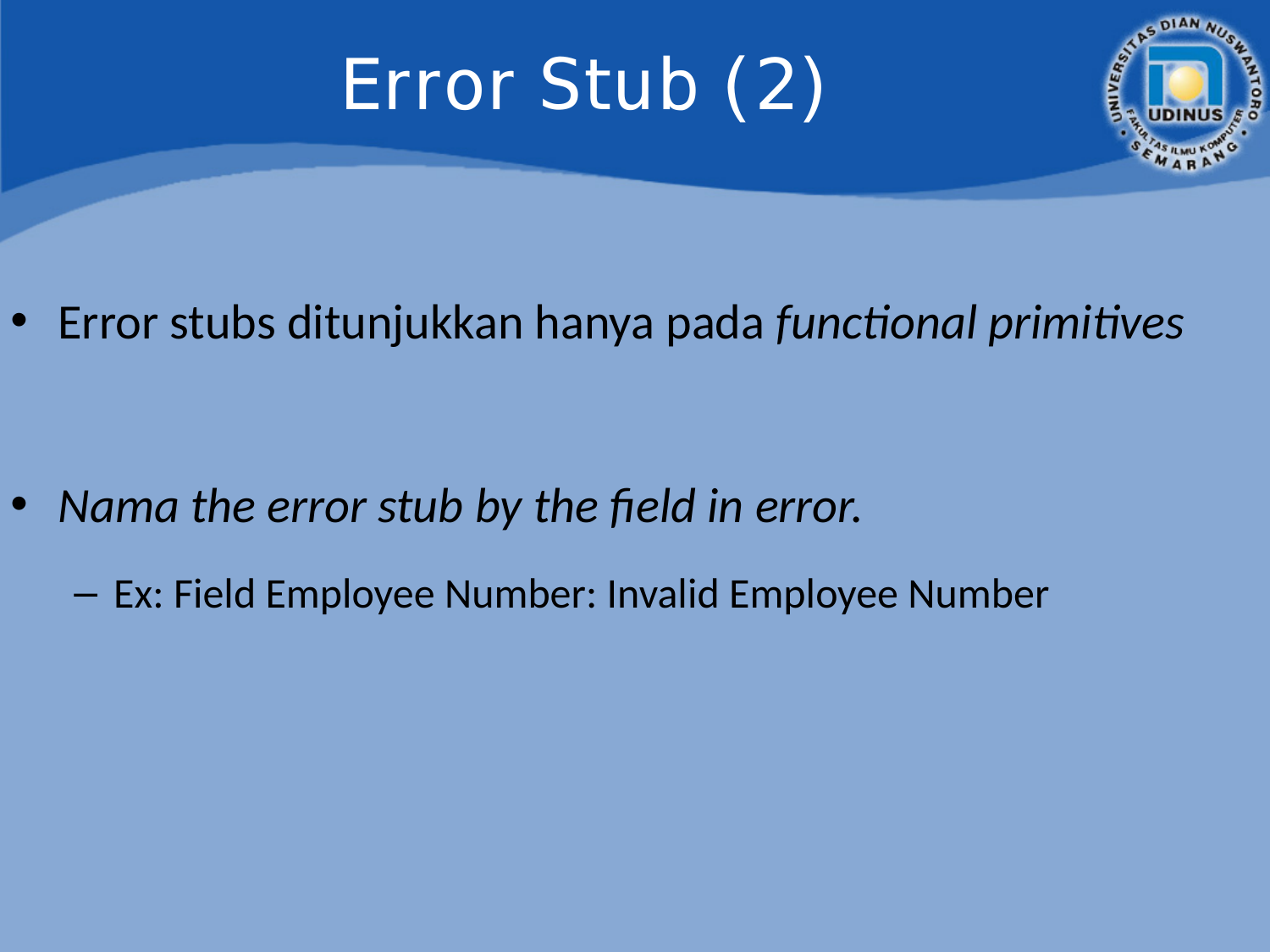

# Error Stub (2)
Error stubs ditunjukkan hanya pada functional primitives

Nama the error stub by the field in error.
Ex: Field Employee Number: Invalid Employee Number